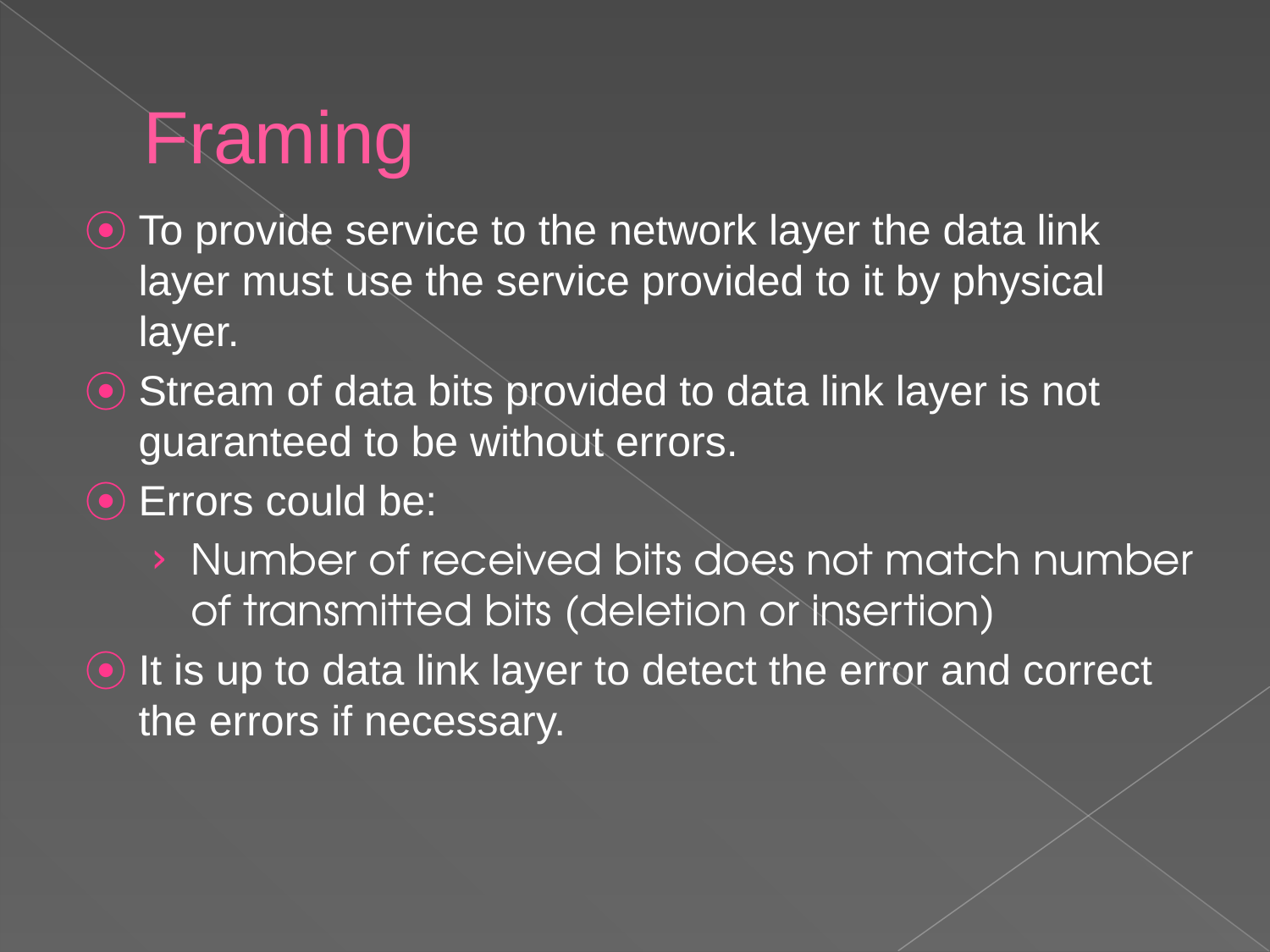

# Framing
To provide service to the network layer the data link layer must use the service provided to it by physical layer.
Stream of data bits provided to data link layer is not guaranteed to be without errors.
Errors could be:
Number of received bits does not match number of transmitted bits (deletion or insertion)
It is up to data link layer to detect the error and correct the errors if necessary.